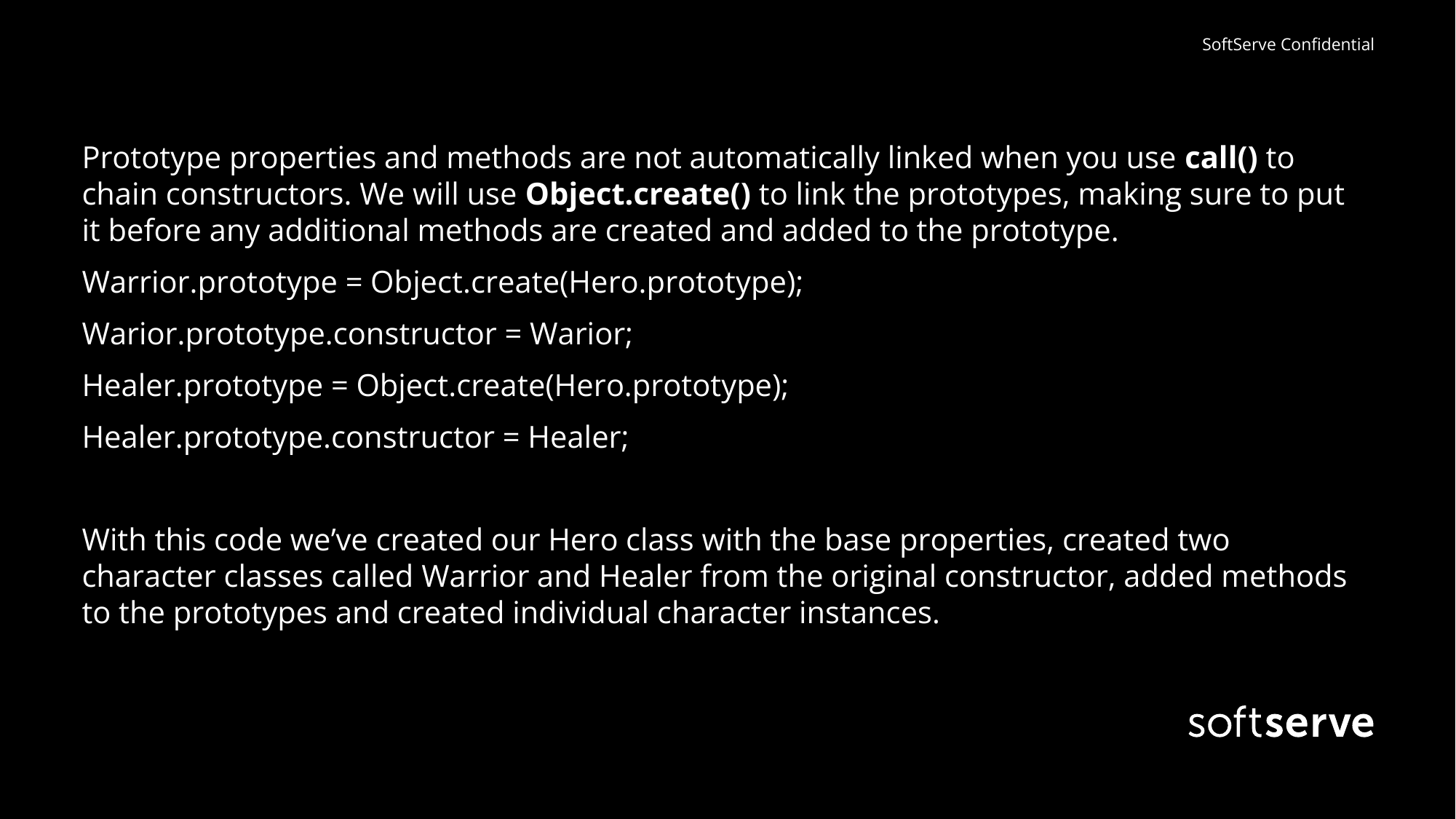

Prototype properties and methods are not automatically linked when you use call() to chain constructors. We will use Object.create() to link the prototypes, making sure to put it before any additional methods are created and added to the prototype.
Warrior.prototype = Object.create(Hero.prototype);
Warior.prototype.constructor = Warior;
Healer.prototype = Object.create(Hero.prototype);
Healer.prototype.constructor = Healer;

With this code we’ve created our Hero class with the base properties, created two character classes called Warrior and Healer from the original constructor, added methods to the prototypes and created individual character instances.